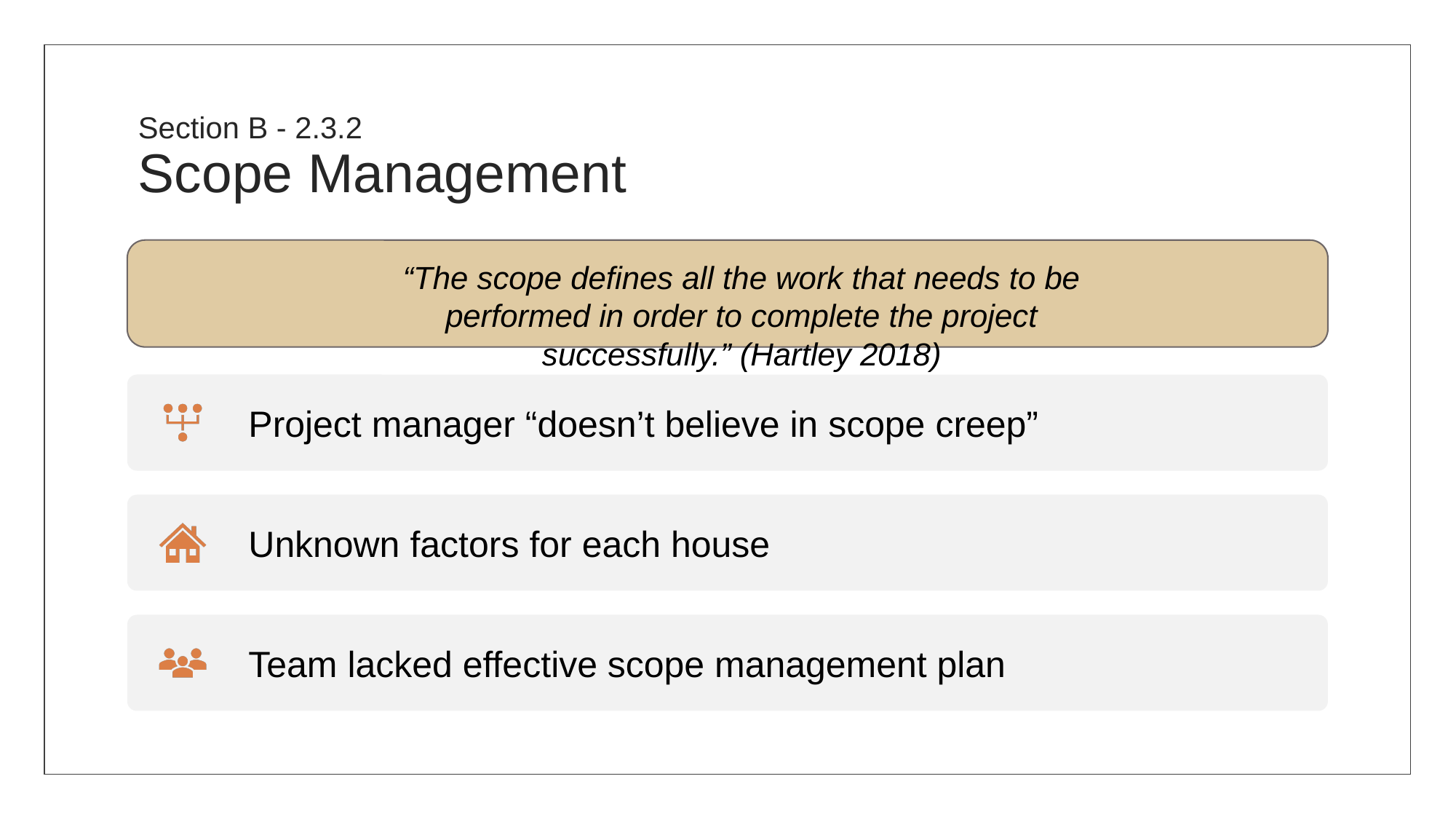

# Section B - 2.3.2 Scope Management

“The scope defines all the work that needs to be performed in order to complete the project successfully.” (Hartley 2018)

Project manager “doesn’t believe in scope creep”

Unknown factors for each house

Team lacked effective scope management plan